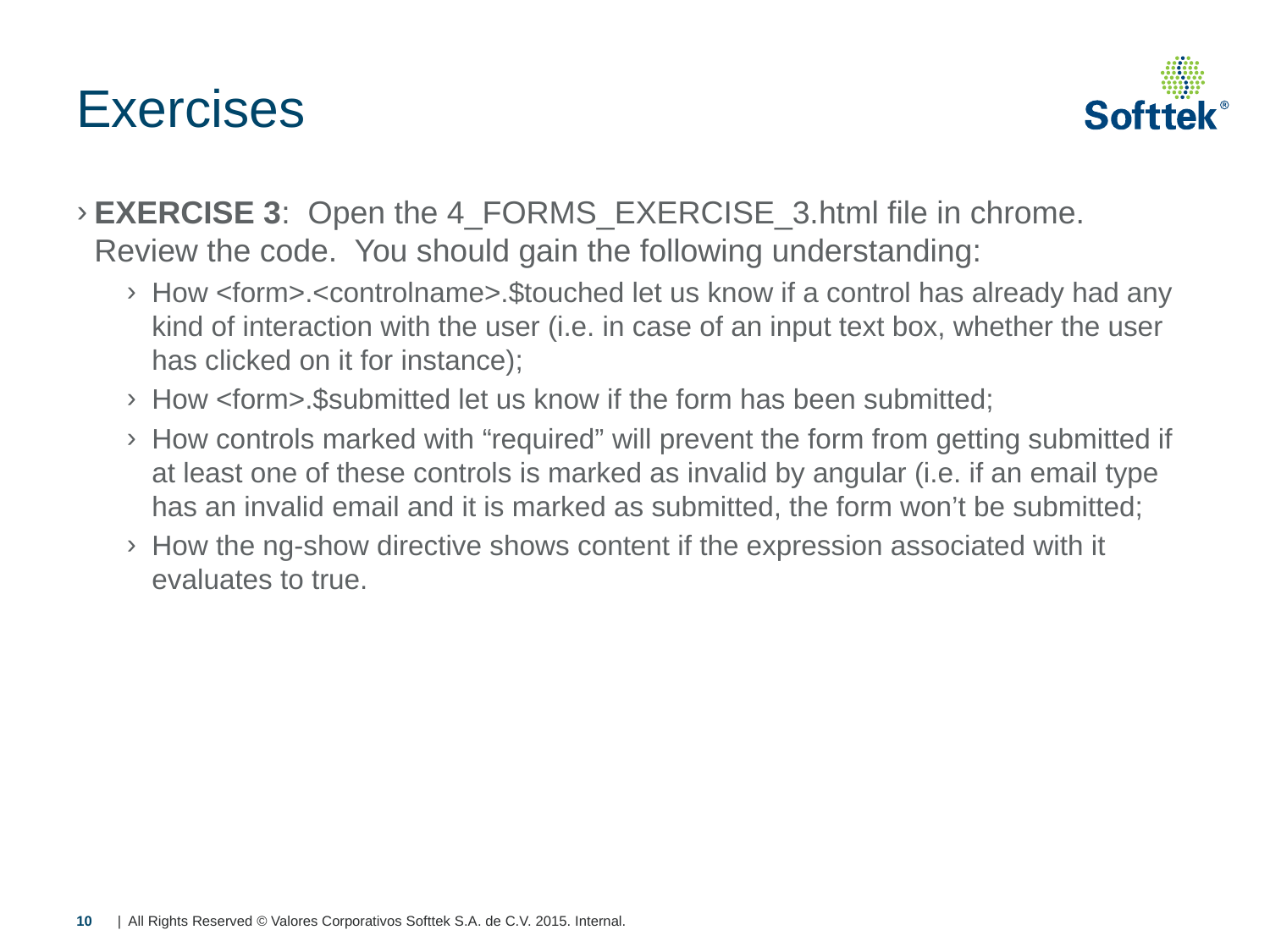

# Exercises
EXERCISE 3:  Open the 4_FORMS_EXERCISE_3.html file in chrome.  Review the code.  You should gain the following understanding:
How <form>.<controlname>.$touched let us know if a control has already had any kind of interaction with the user (i.e. in case of an input text box, whether the user has clicked on it for instance);
How <form>.$submitted let us know if the form has been submitted;
How controls marked with “required” will prevent the form from getting submitted if at least one of these controls is marked as invalid by angular (i.e. if an email type has an invalid email and it is marked as submitted, the form won’t be submitted;
How the ng-show directive shows content if the expression associated with it evaluates to true.

10